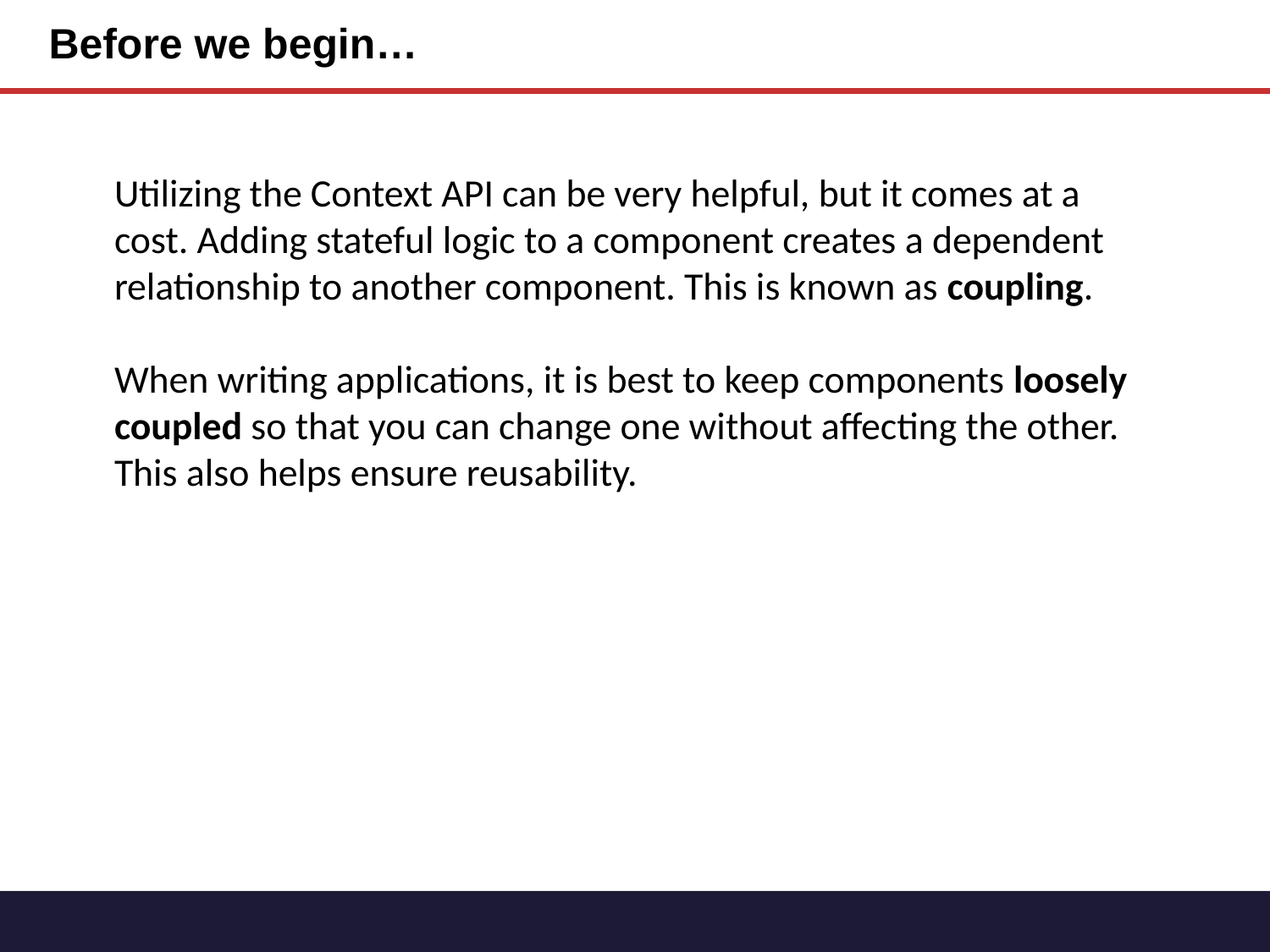

# Before we begin…
Utilizing the Context API can be very helpful, but it comes at a cost. Adding stateful logic to a component creates a dependent relationship to another component. This is known as coupling.

When writing applications, it is best to keep components loosely coupled so that you can change one without affecting the other. This also helps ensure reusability.